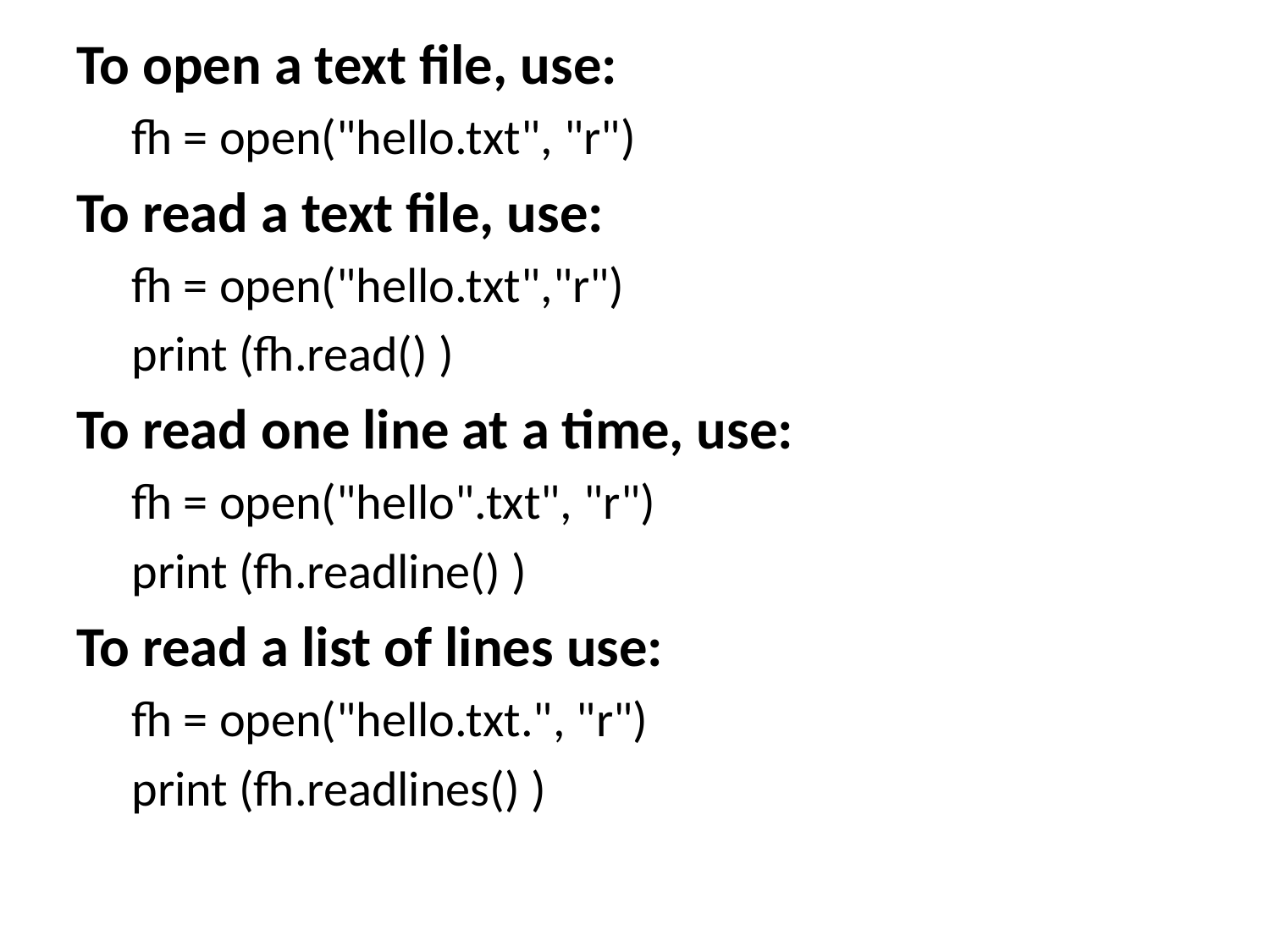

To open a text file, use:
fh = open("hello.txt", "r")
To read a text file, use:
fh = open("hello.txt","r")
print (fh.read() )
To read one line at a time, use:
fh = open("hello".txt", "r")
print (fh.readline() )
To read a list of lines use:
fh = open("hello.txt.", "r")
print (fh.readlines() )